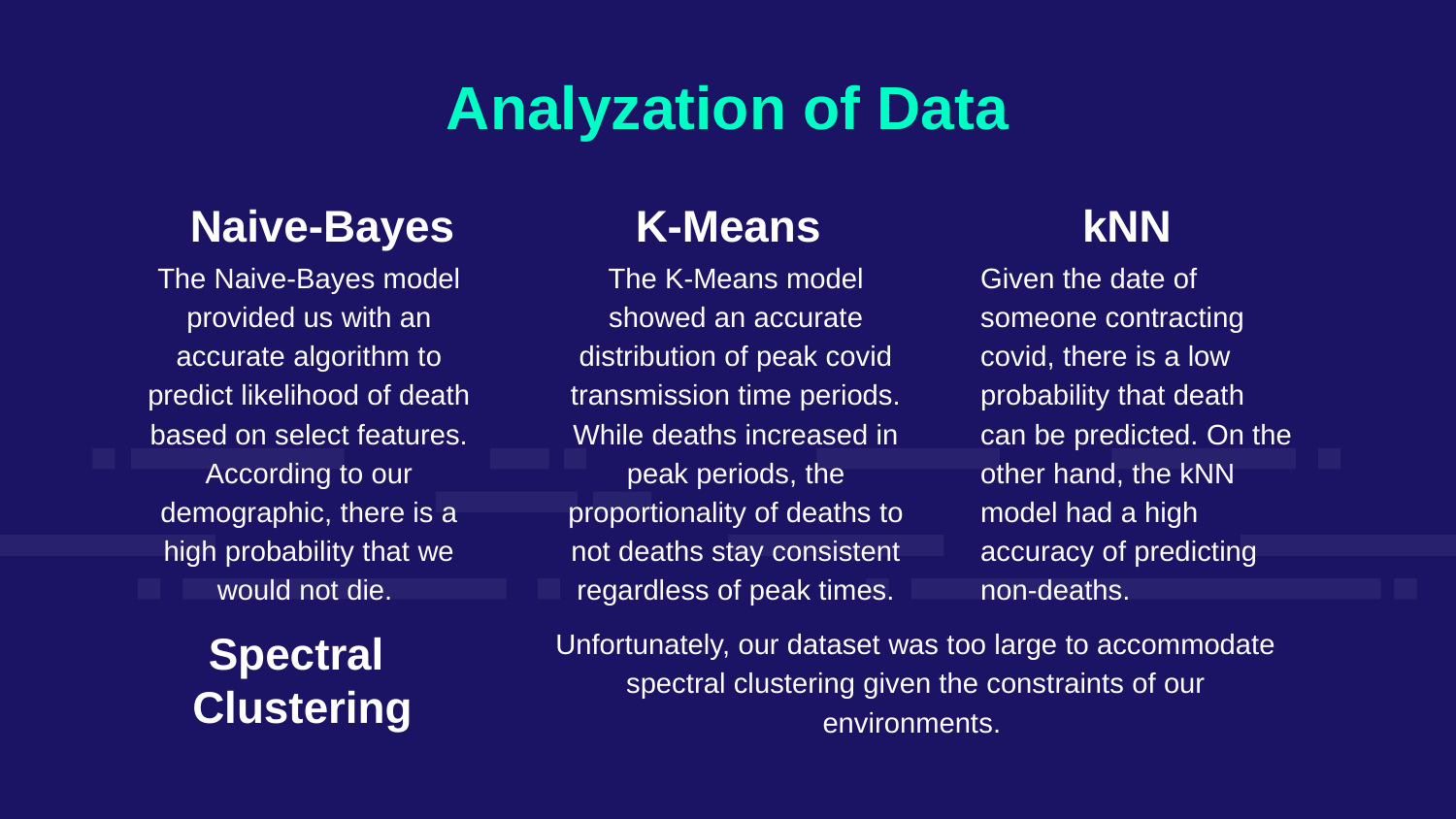

Analyzation of Data
Naive-Bayes
K-Means
kNN
The Naive-Bayes model provided us with an accurate algorithm to predict likelihood of death based on select features. According to our demographic, there is a high probability that we would not die.
The K-Means model showed an accurate distribution of peak covid transmission time periods. While deaths increased in peak periods, the proportionality of deaths to not deaths stay consistent regardless of peak times.
Given the date of someone contracting covid, there is a low probability that death can be predicted. On the other hand, the kNN model had a high accuracy of predicting non-deaths.
Unfortunately, our dataset was too large to accommodate spectral clustering given the constraints of our environments.
Spectral
Clustering